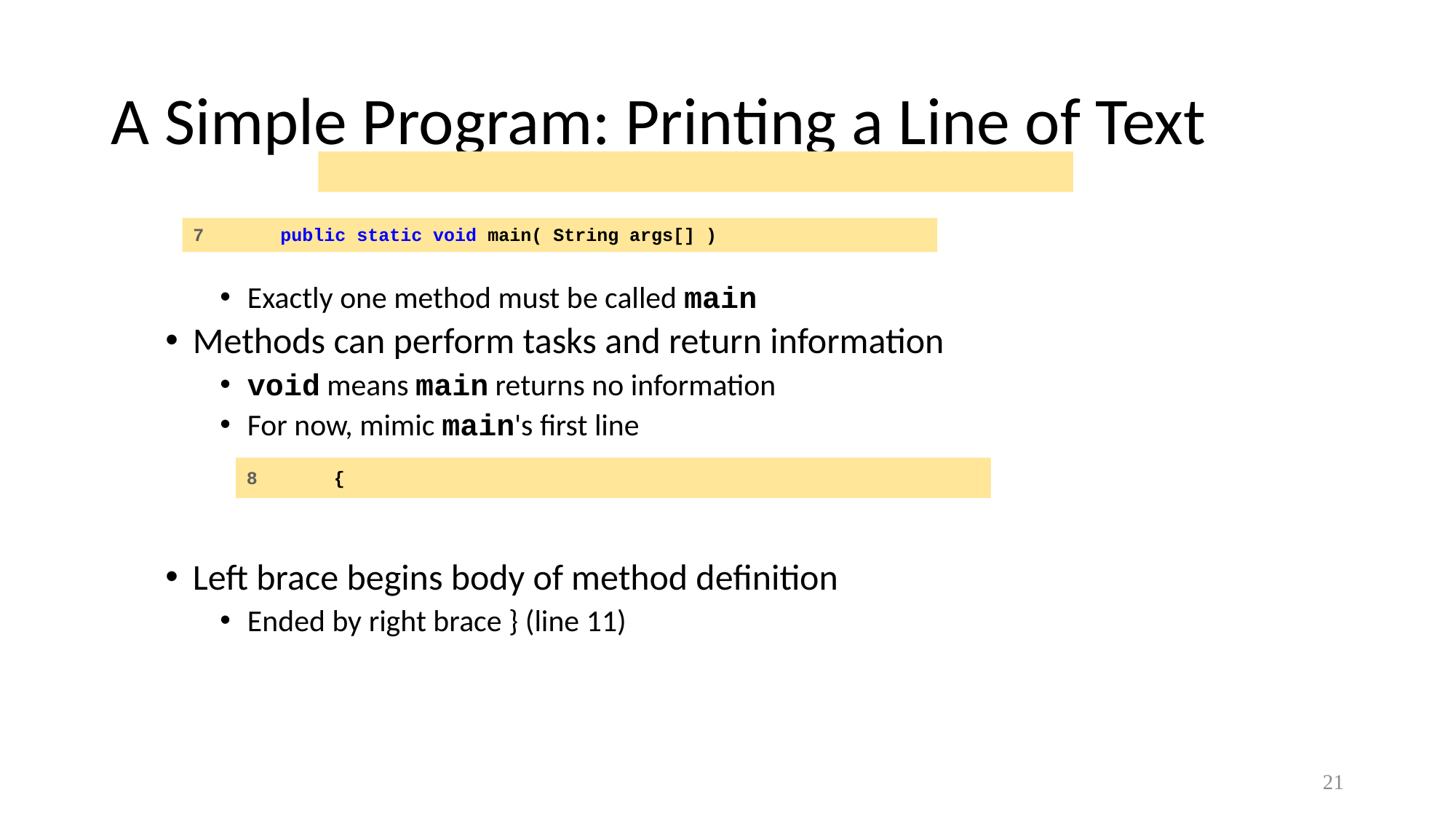

# A Simple Program: Printing a Line of Text

7       public static void main( String args[] )

Exactly one method must be called main
Methods can perform tasks and return information
void means main returns no information
For now, mimic main's first line

Left brace begins body of method definition
Ended by right brace } (line 11)

8       {
21